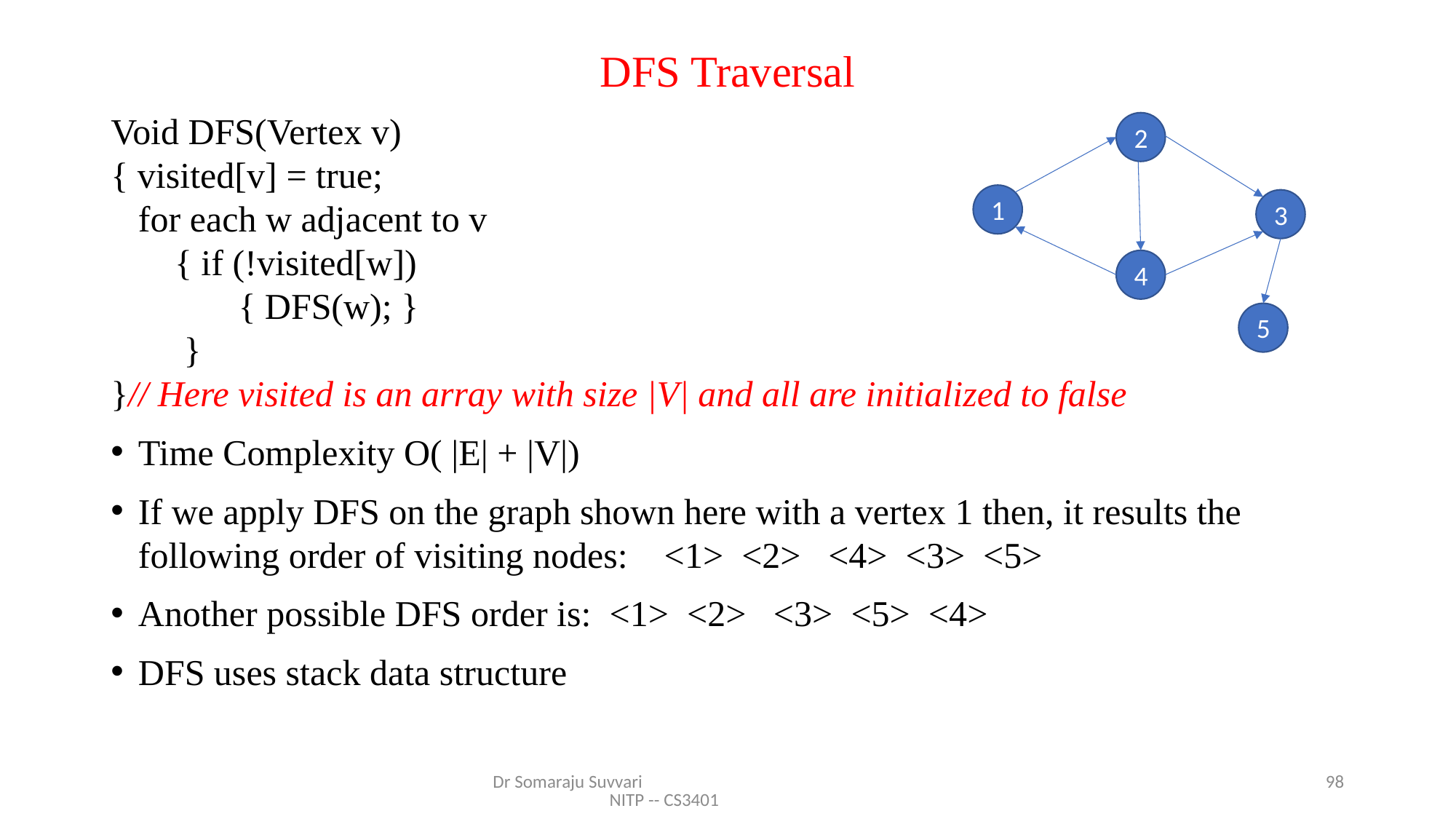

# DFS Traversal
Void DFS(Vertex v)
{ visited[v] = true;
   for each w adjacent to v
       { if (!visited[w])
              { DFS(w); }
        }
}// Here visited is an array with size |V| and all are initialized to false
Time Complexity O( |E| + |V|)
If we apply DFS on the graph shown here with a vertex 1 then, it results the following order of visiting nodes:    <1>  <2>   <4>  <3>  <5>
Another possible DFS order is:  <1>  <2>   <3>  <5>  <4>
DFS uses stack data structure

2
1
3
4
5
Dr Somaraju Suvvari                                                                                                        NITP -- CS3401
98